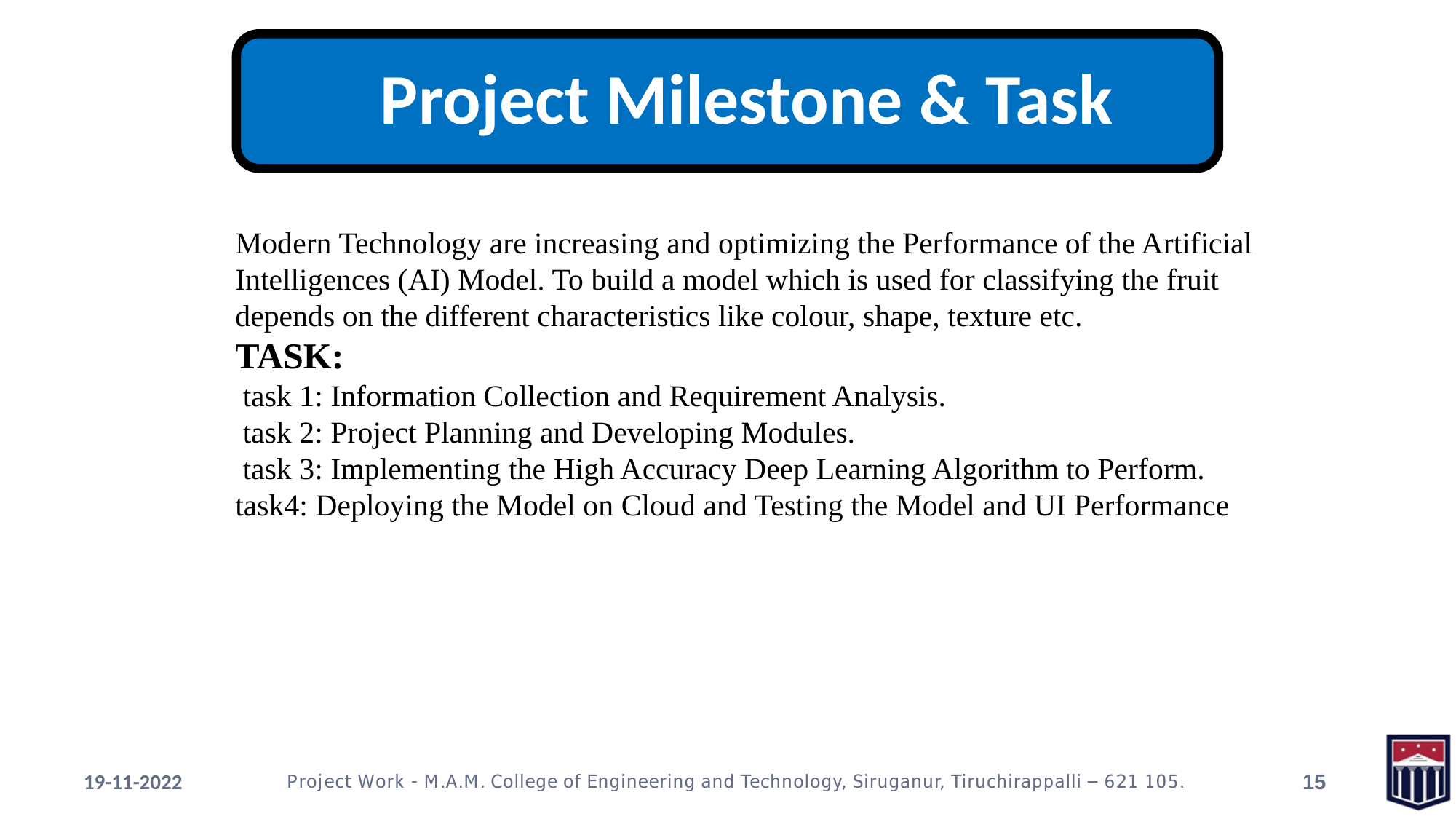

Project Milestone & Task
Modern Technology are increasing and optimizing the Performance of the Artificial Intelligences (AI) Model. To build a model which is used for classifying the fruit depends on the different characteristics like colour, shape, texture etc.
TASK:
 task 1: Information Collection and Requirement Analysis.
 task 2: Project Planning and Developing Modules.
 task 3: Implementing the High Accuracy Deep Learning Algorithm to Perform.
task4: Deploying the Model on Cloud and Testing the Model and UI Performance

19-11-2022
Project Work - M.A.M. College of Engineering and Technology, Siruganur, Tiruchirappalli – 621 105.
15